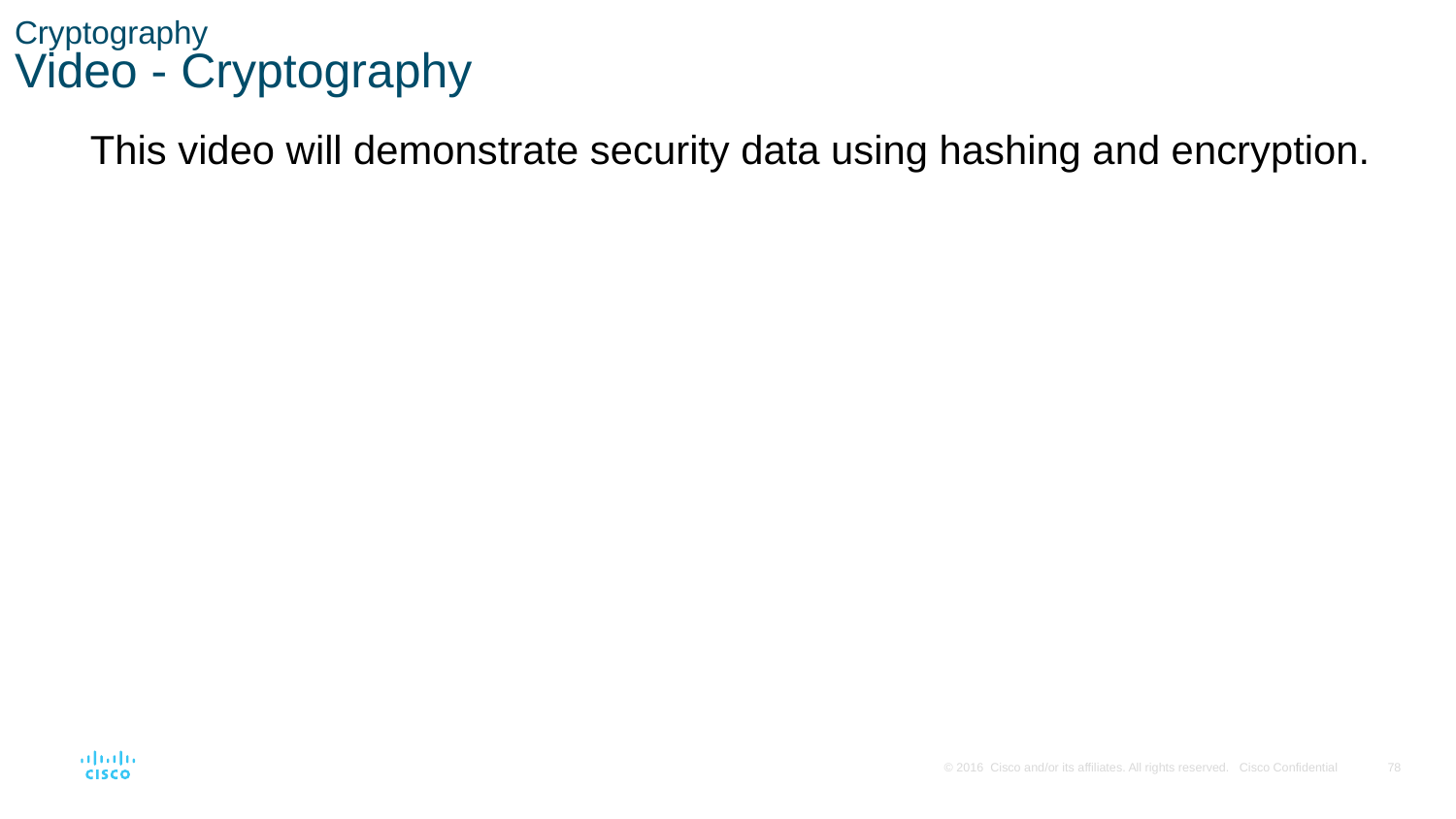

# Cryptography Video - Cryptography
This video will demonstrate security data using hashing and encryption.